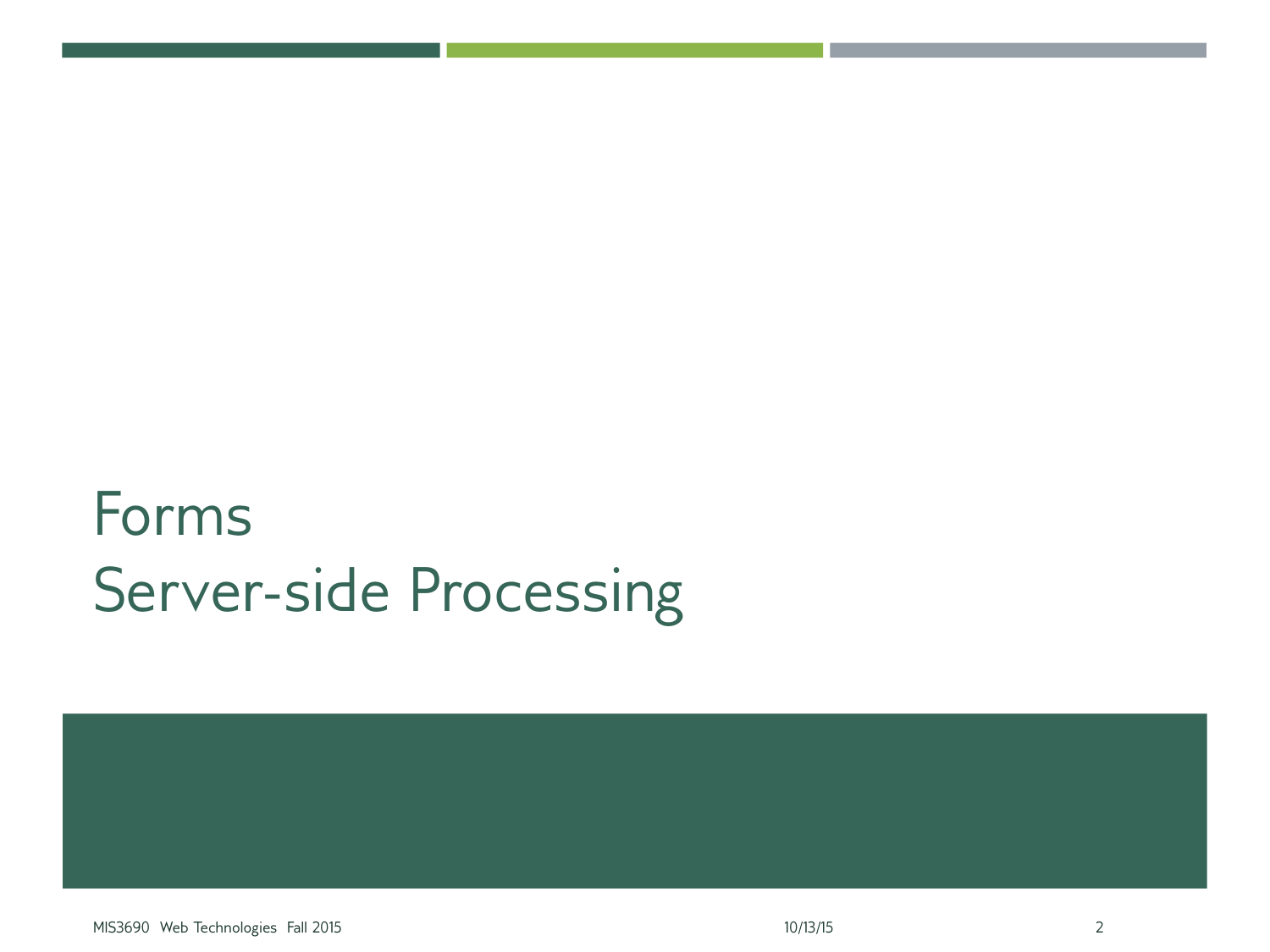

Forms
Server-side Processing

MIS3690  Web Technologies  Fall 2015
10/13/15
2